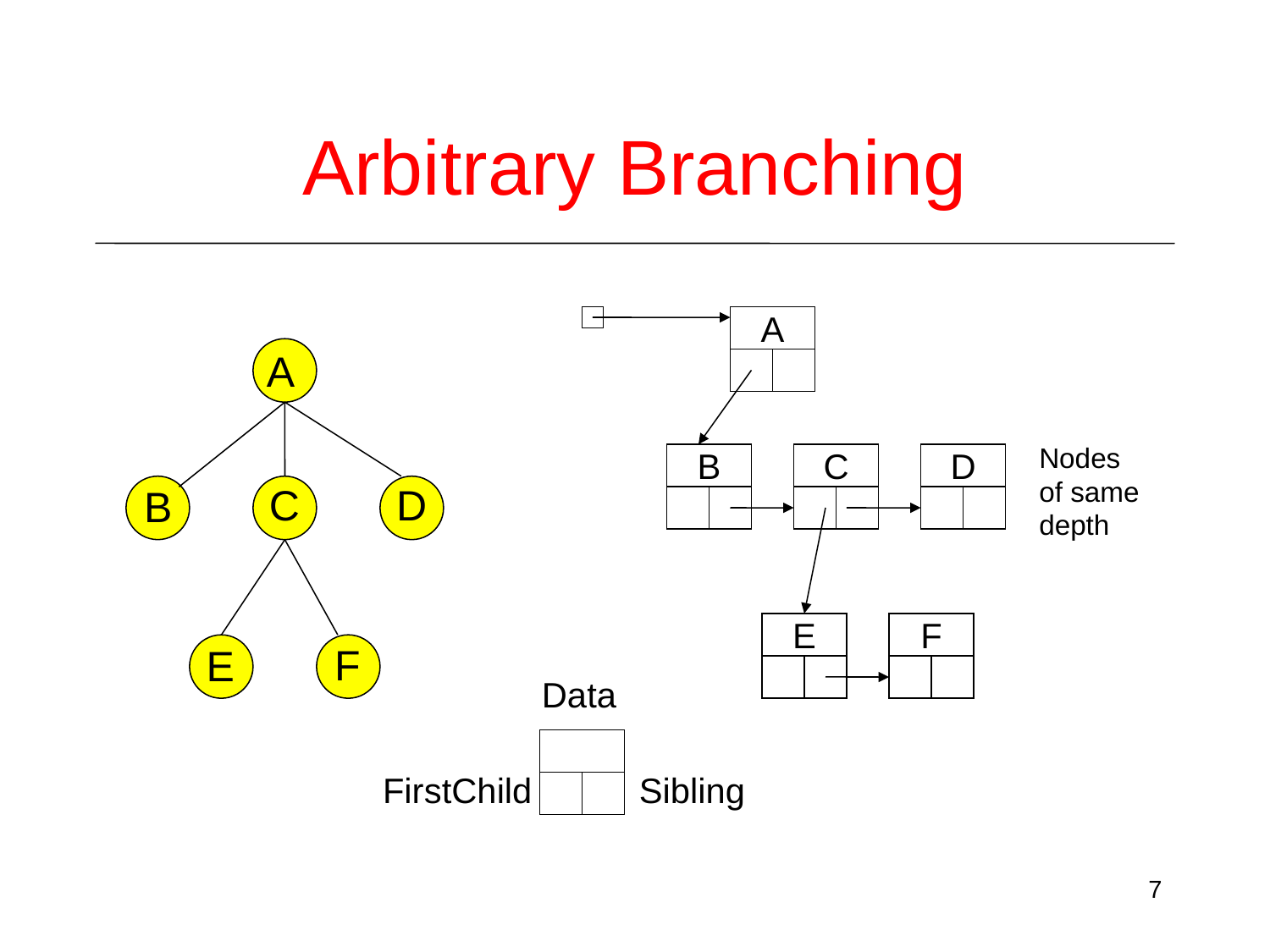

# Arbitrary Branching

A

A

Nodes of same depth
B
C
D
C
D
B

E
F
F
E

Data

FirstChild           Sibling

7